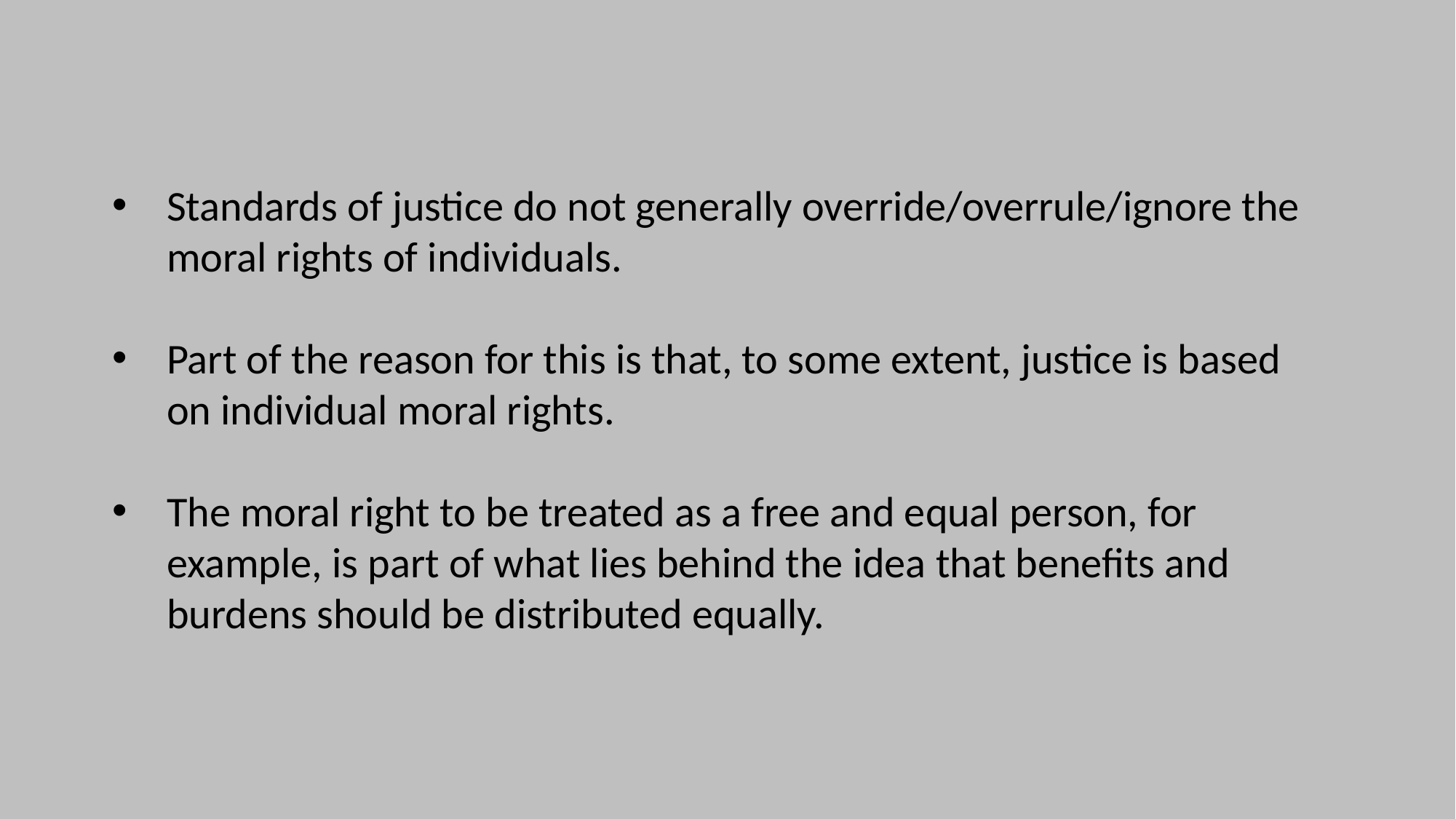

Standards of justice do not generally override/overrule/ignore the moral rights of individuals.

Part of the reason for this is that, to some extent, justice is based on individual moral rights.

The moral right to be treated as a free and equal person, for example, is part of what lies behind the idea that benefits and burdens should be distributed equally.